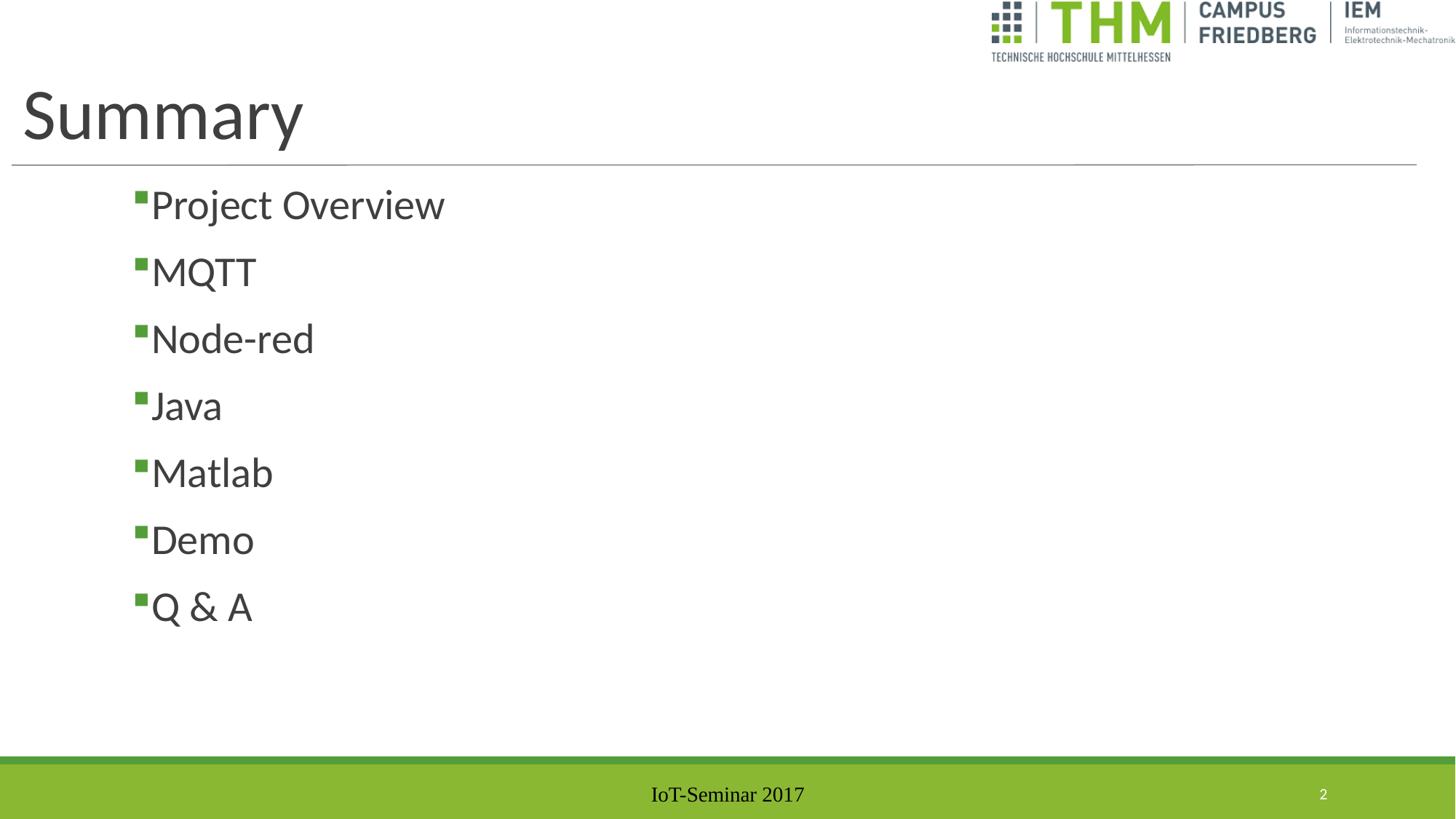

# Summary
Project Overview
MQTT
Node-red
Java
Matlab
Demo
Q & A
IoT-Seminar 2017
2